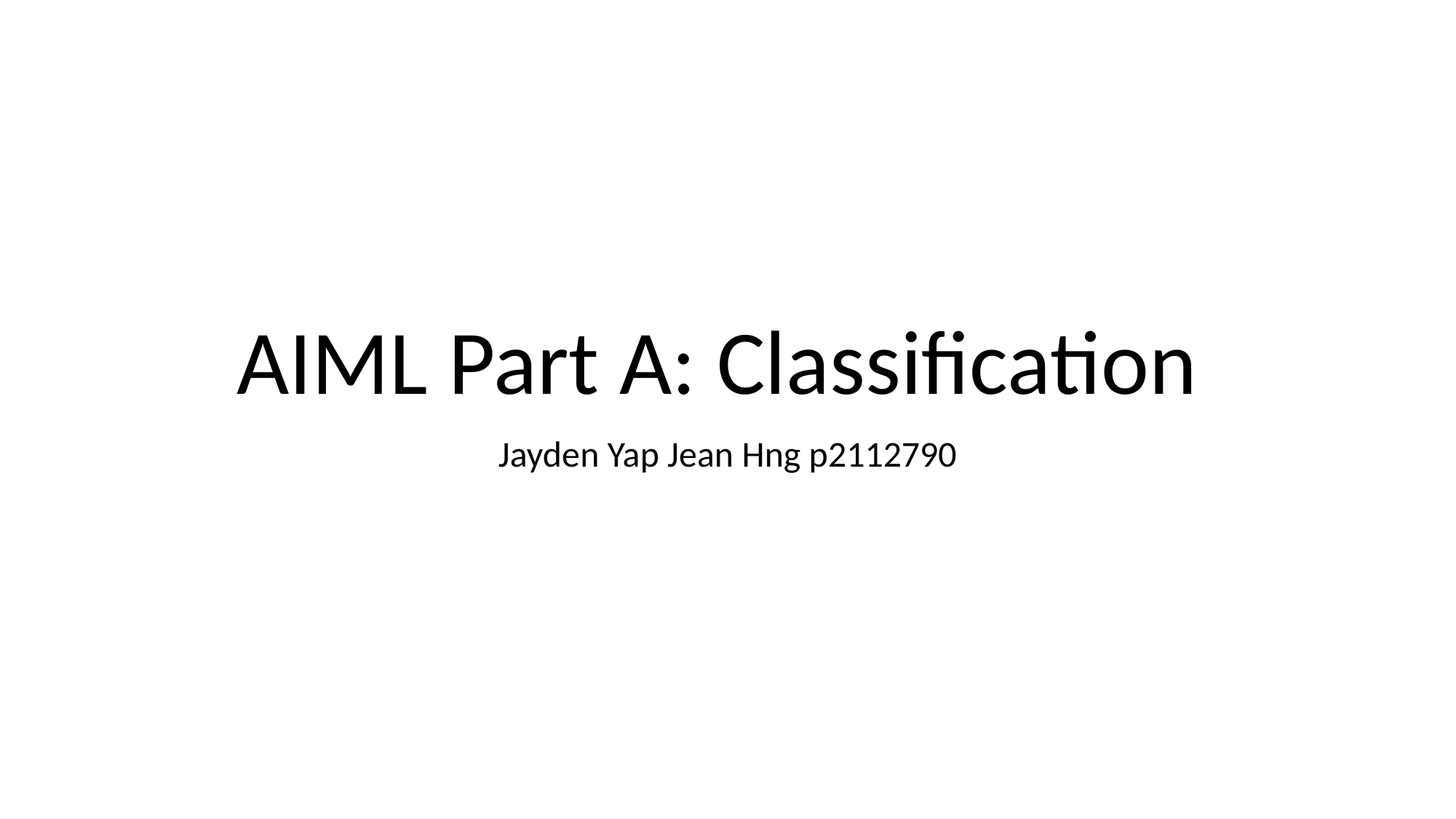

# AIML Part A: Classification
Jayden Yap Jean Hng p2112790